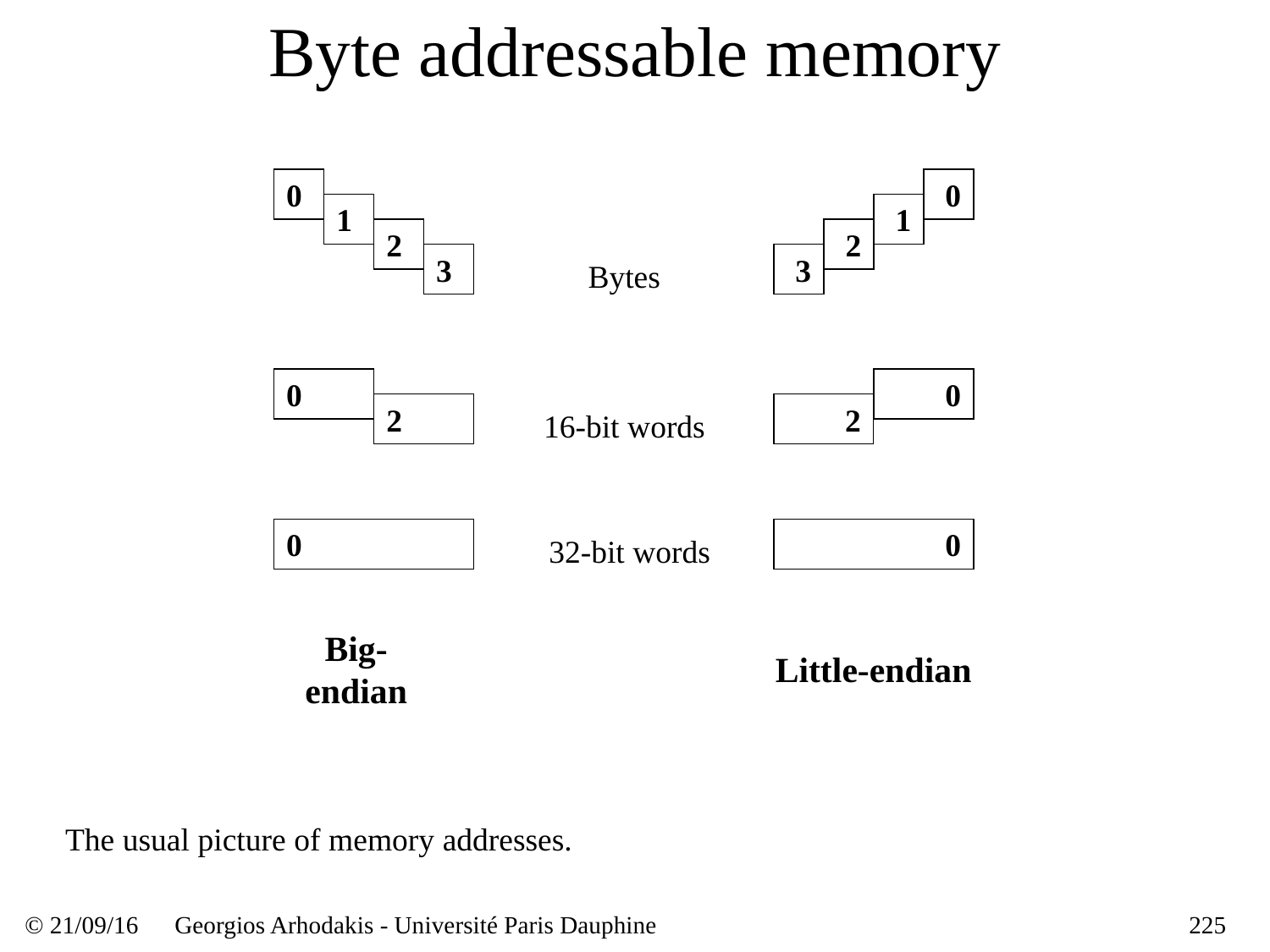

# Byte addressable memory
0
0
1
1
2
2
3
3
Bytes
0
0
2
2
16-bit words
0
0
32-bit words
Big-endian
Little-endian
The usual picture of memory addresses.
© 21/09/16
Georgios Arhodakis - Université Paris Dauphine
225